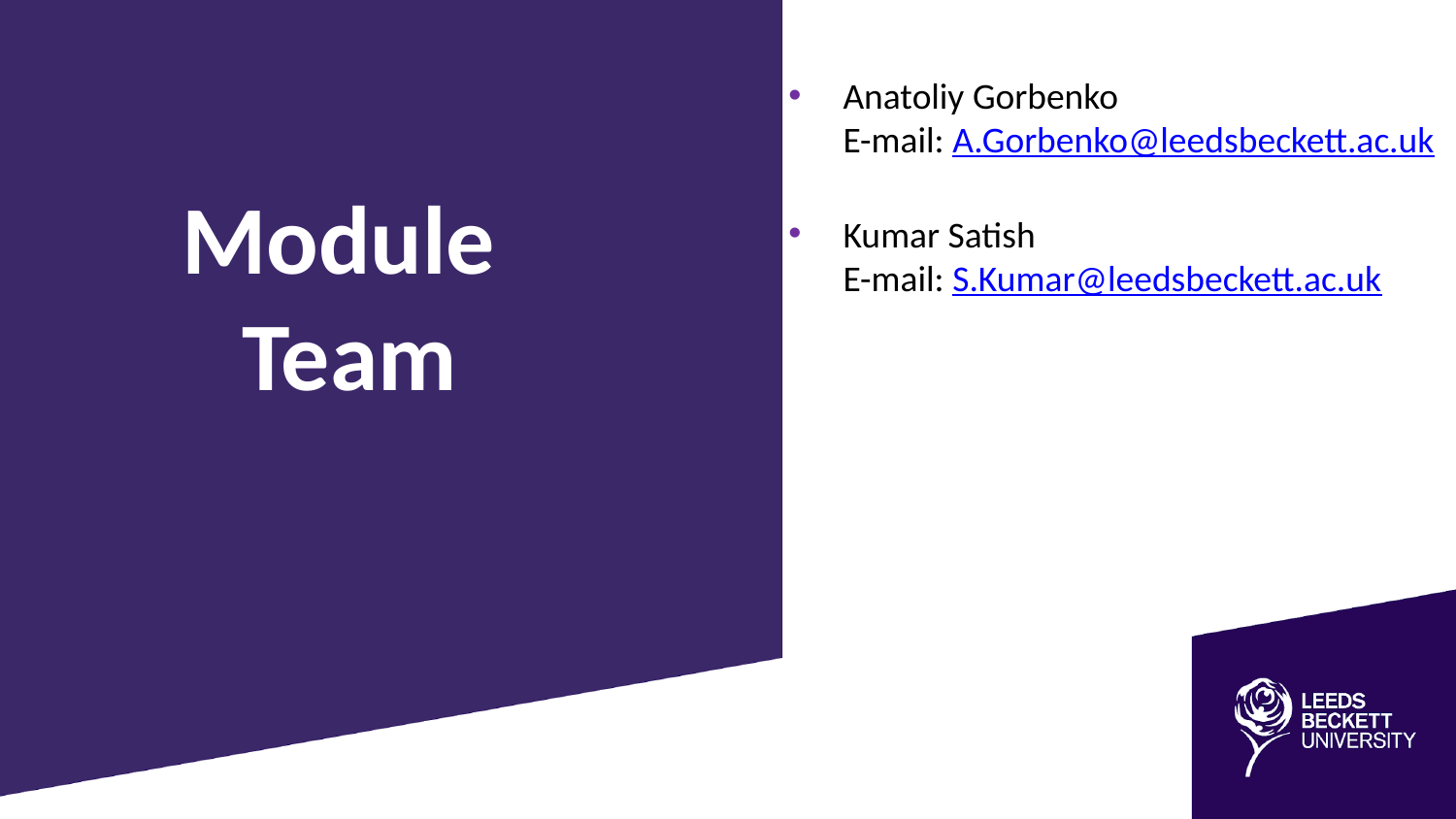

Anatoliy Gorbenko
E-mail: A.Gorbenko@leedsbeckett.ac.uk
Kumar Satish
E-mail: S.Kumar@leedsbeckett.ac.uk

Module
Team